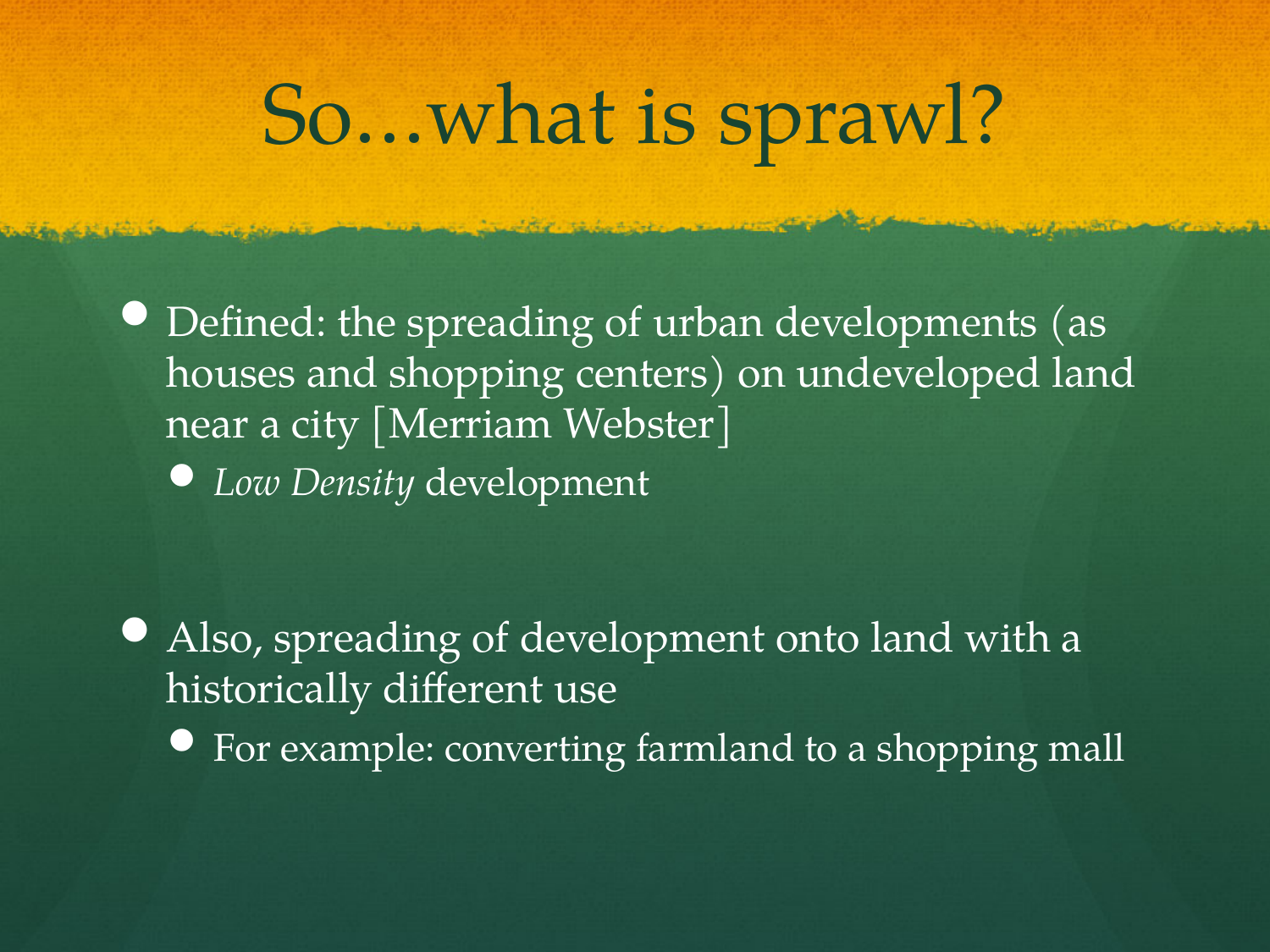

# So…what is sprawl?
Defined: the spreading of urban developments (as houses and shopping centers) on undeveloped land near a city [Merriam Webster]
Low Density development

Also, spreading of development onto land with a historically different use
For example: converting farmland to a shopping mall